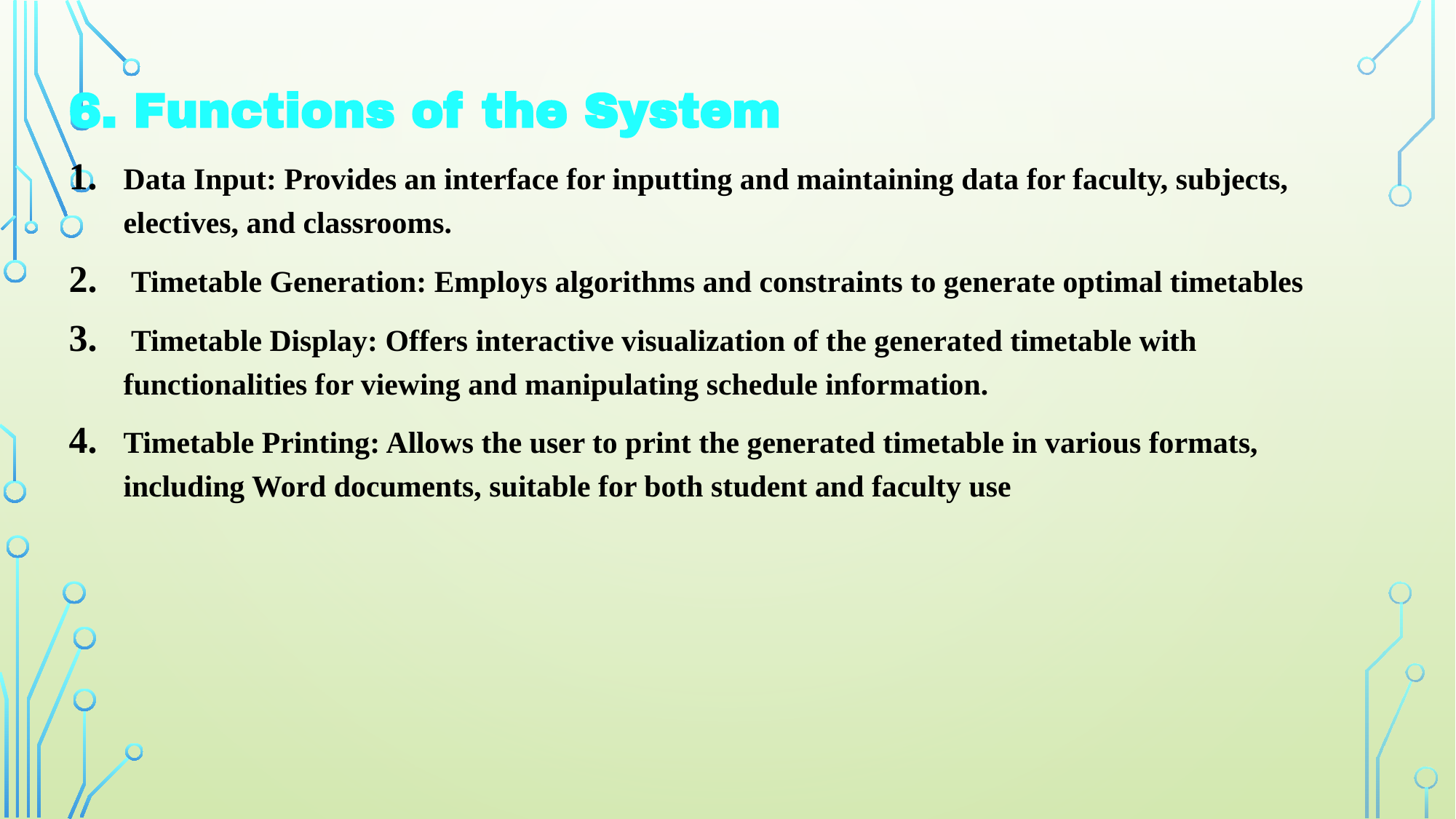

6. Functions of the System
Data Input: Provides an interface for inputting and maintaining data for faculty, subjects, electives, and classrooms.
 Timetable Generation: Employs algorithms and constraints to generate optimal timetables
 Timetable Display: Offers interactive visualization of the generated timetable with functionalities for viewing and manipulating schedule information.
Timetable Printing: Allows the user to print the generated timetable in various formats, including Word documents, suitable for both student and faculty use